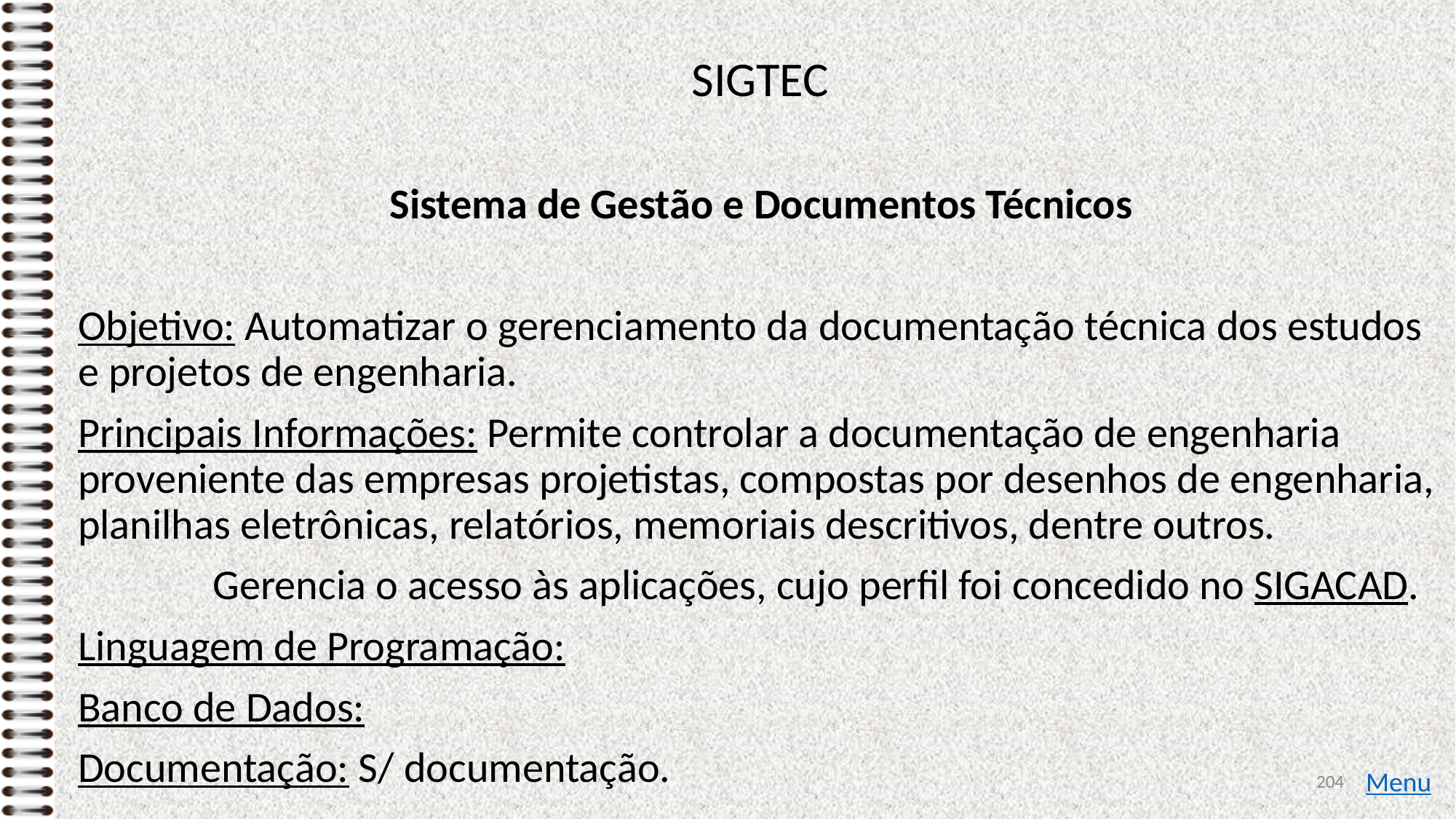

# SIGTEC

Sistema de Gestão e Documentos Técnicos

Objetivo: Automatizar o gerenciamento da documentação técnica dos estudos e projetos de engenharia.
Principais Informações: Permite controlar a documentação de engenharia proveniente das empresas projetistas, compostas por desenhos de engenharia, planilhas eletrônicas, relatórios, memoriais descritivos, dentre outros.
              Gerencia o acesso às aplicações, cujo perfil foi concedido no SIGACAD.
Linguagem de Programação:
Banco de Dados:
Documentação: S/ documentação.
204
Menu